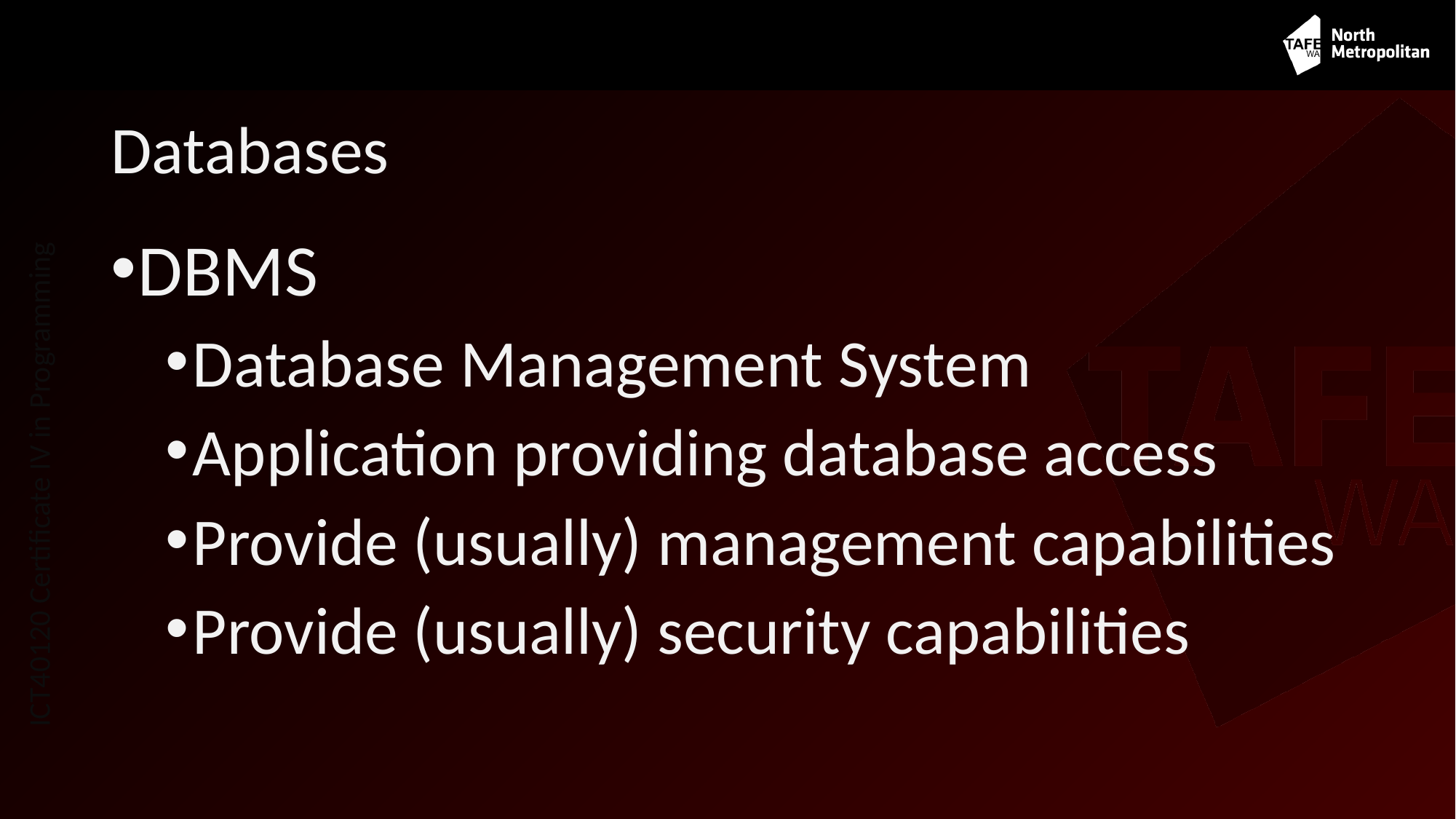

# Databases
DBMS
Database Management System
Application providing database access
Provide (usually) management capabilities
Provide (usually) security capabilities